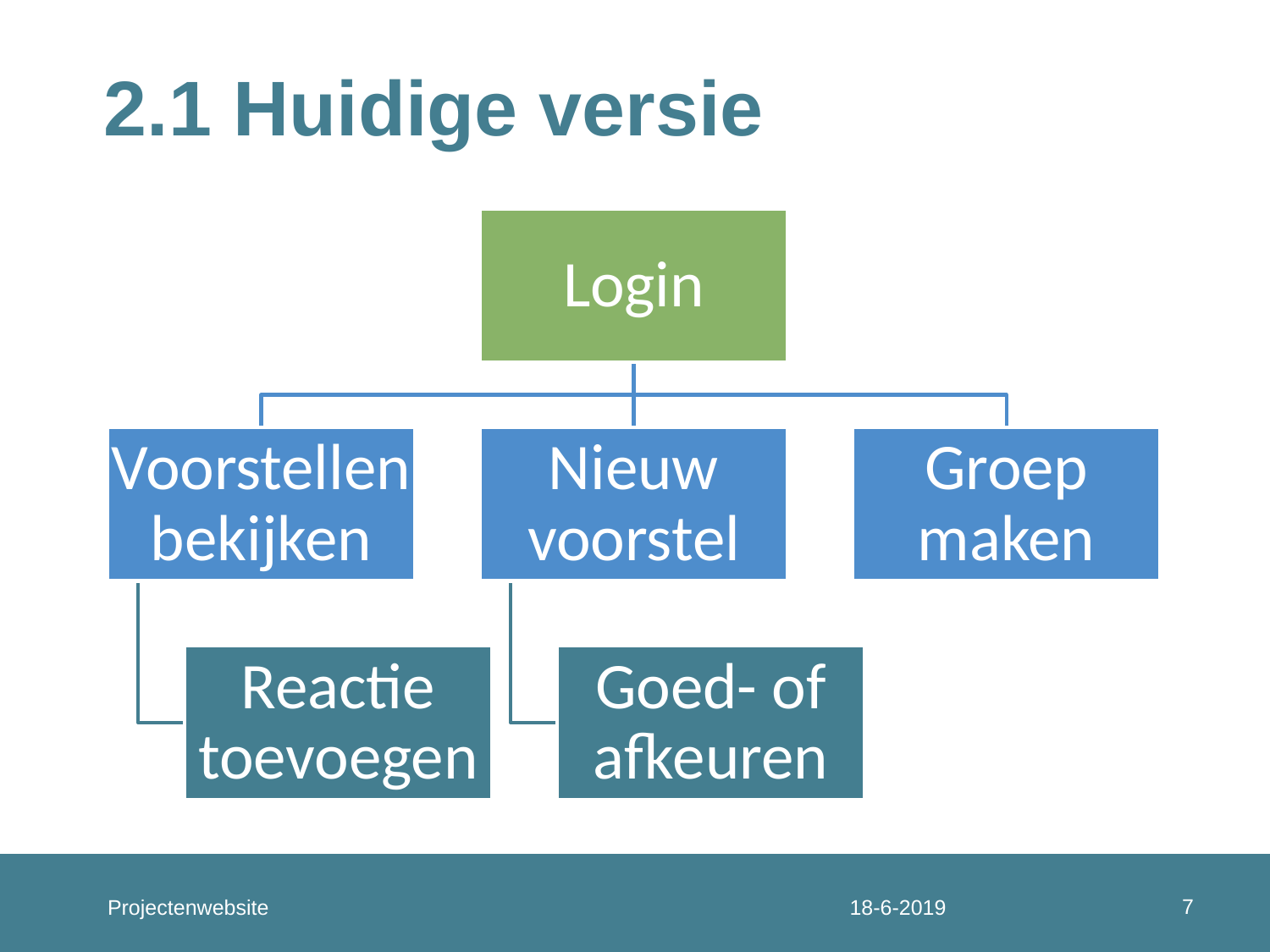

# 2.1 Huidige versie
Login
Voorstellen bekijken
Reactie toevoegen
Nieuw voorstel
Goed- of afkeuren
Groep maken
7
Projectenwebsite
18-6-2019